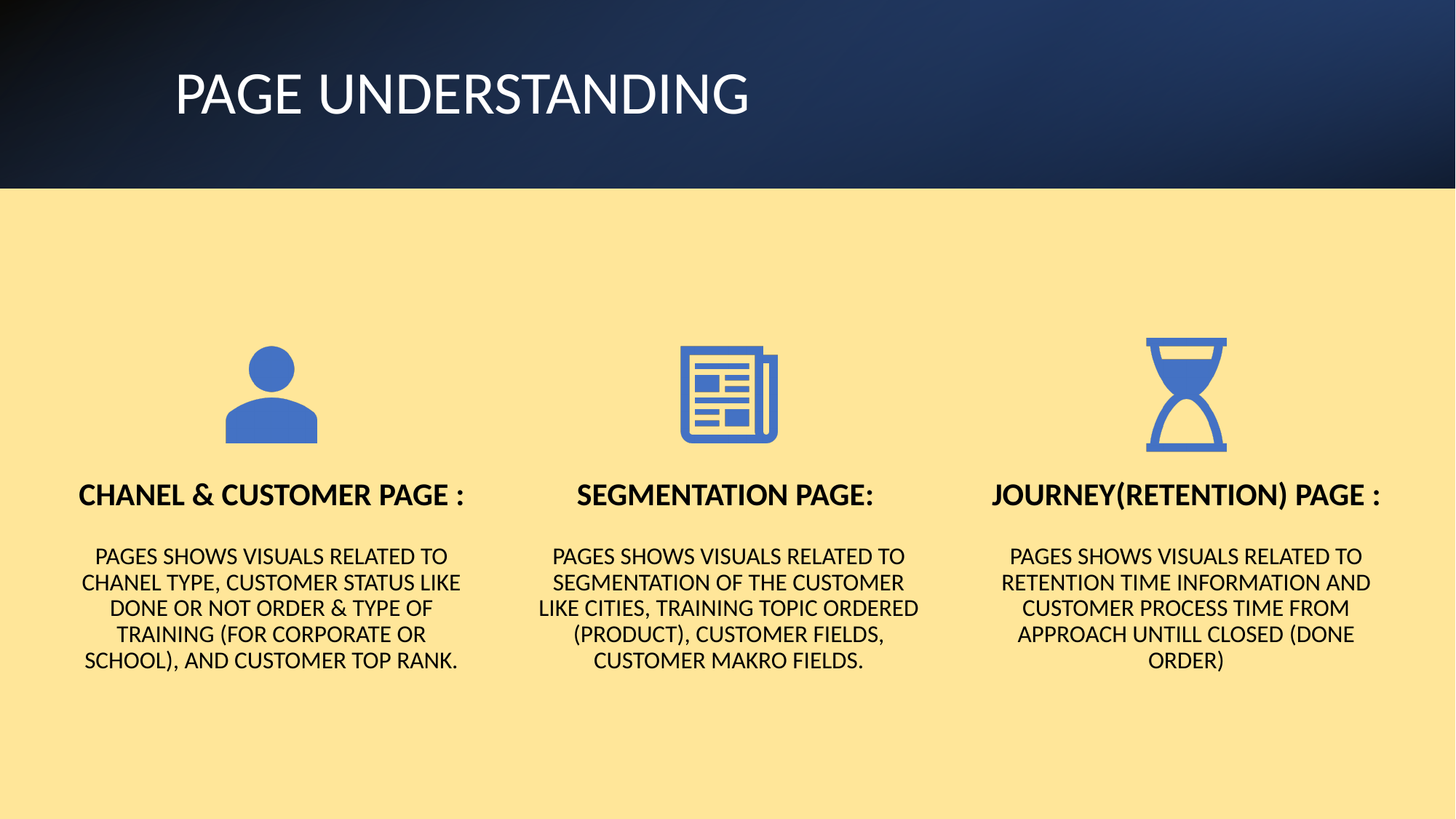

# PAGE UNDERSTANDING
CHANEL & CUSTOMER PAGE :
PAGES SHOWS VISUALS RELATED TO CHANEL TYPE, CUSTOMER STATUS LIKE DONE OR NOT ORDER & TYPE OF TRAINING (FOR CORPORATE OR SCHOOL), AND CUSTOMER TOP RANK.
SEGMENTATION PAGE:
PAGES SHOWS VISUALS RELATED TO SEGMENTATION OF THE CUSTOMER LIKE CITIES, TRAINING TOPIC ORDERED (PRODUCT), CUSTOMER FIELDS, CUSTOMER MAKRO FIELDS.
JOURNEY(RETENTION) PAGE :
PAGES SHOWS VISUALS RELATED TO RETENTION TIME INFORMATION AND CUSTOMER PROCESS TIME FROM APPROACH UNTILL CLOSED (DONE ORDER)